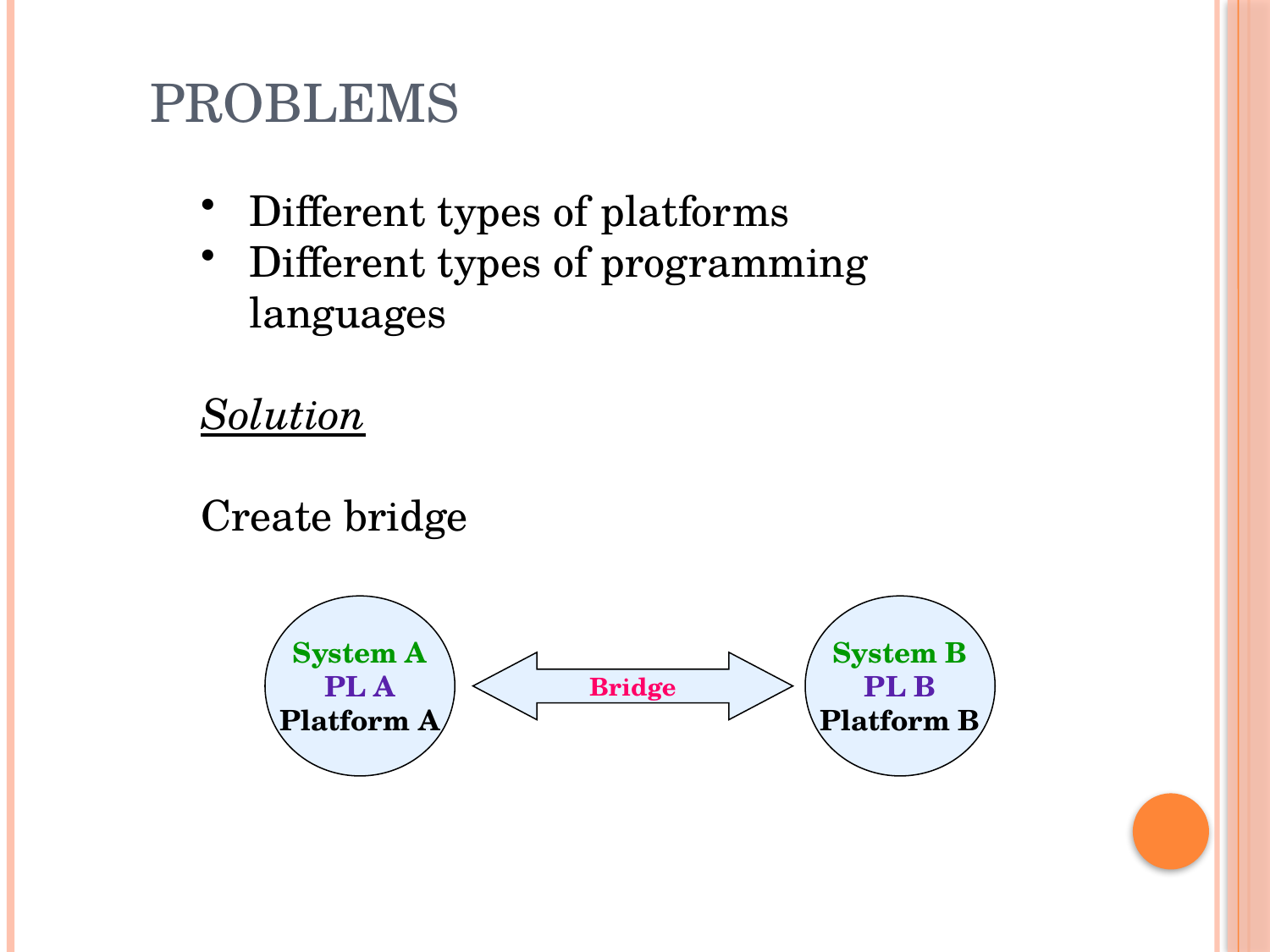

Problems

Different types of platforms
Different types of programming languages

Solution

Create bridge

System A
PL A
Platform A
System B
PL B
Platform B
Bridge